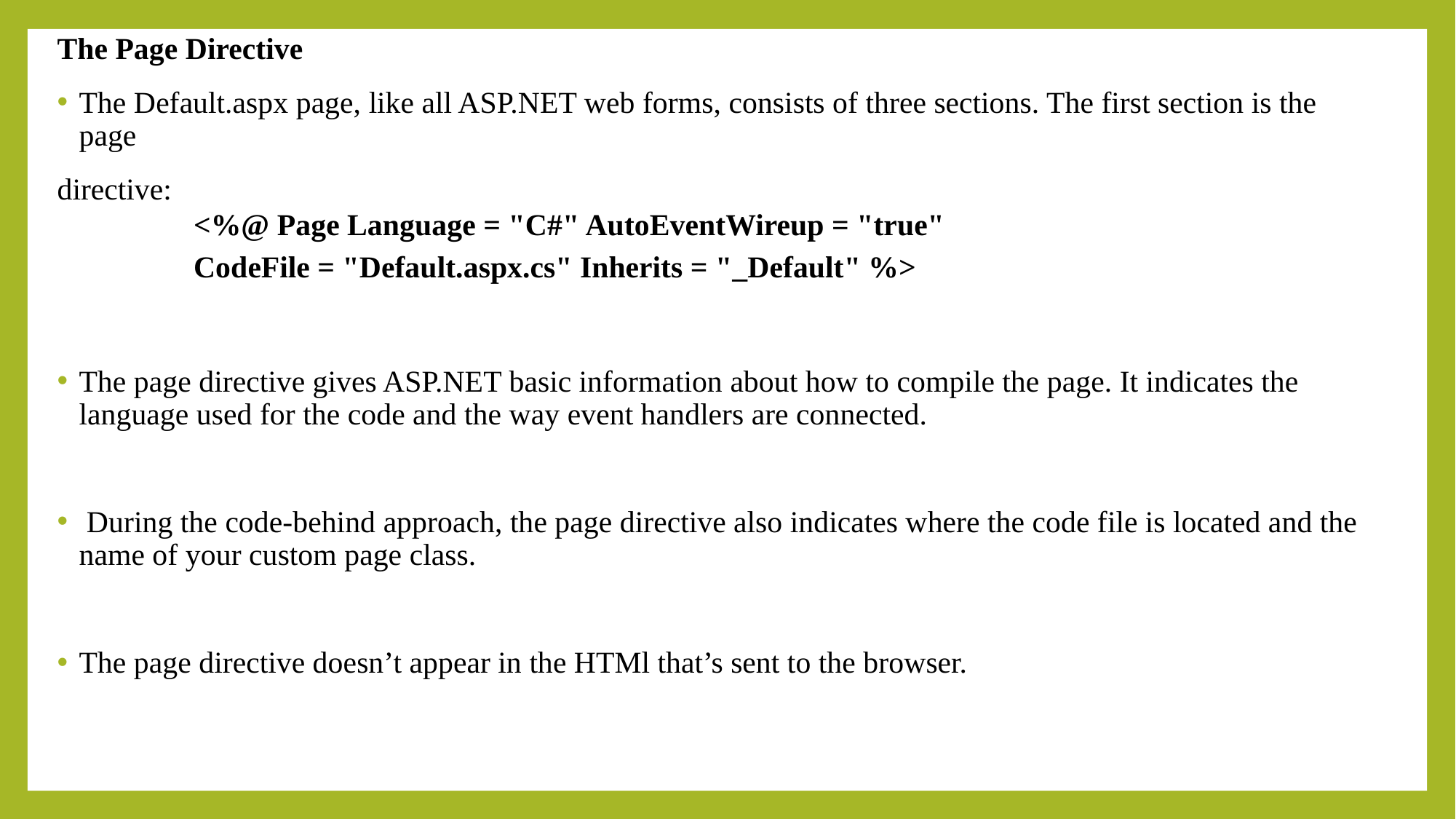

The Page Directive
The Default.aspx page, like all ASP.NET web forms, consists of three sections. The first section is the page
directive:
	<%@ Page Language = "C#" AutoEventWireup = "true"
	CodeFile = "Default.aspx.cs" Inherits = "_Default" %>

The page directive gives ASP.NET basic information about how to compile the page. It indicates the language used for the code and the way event handlers are connected.

 During the code-behind approach, the page directive also indicates where the code file is located and the name of your custom page class.

The page directive doesn’t appear in the HTMl that’s sent to the browser.